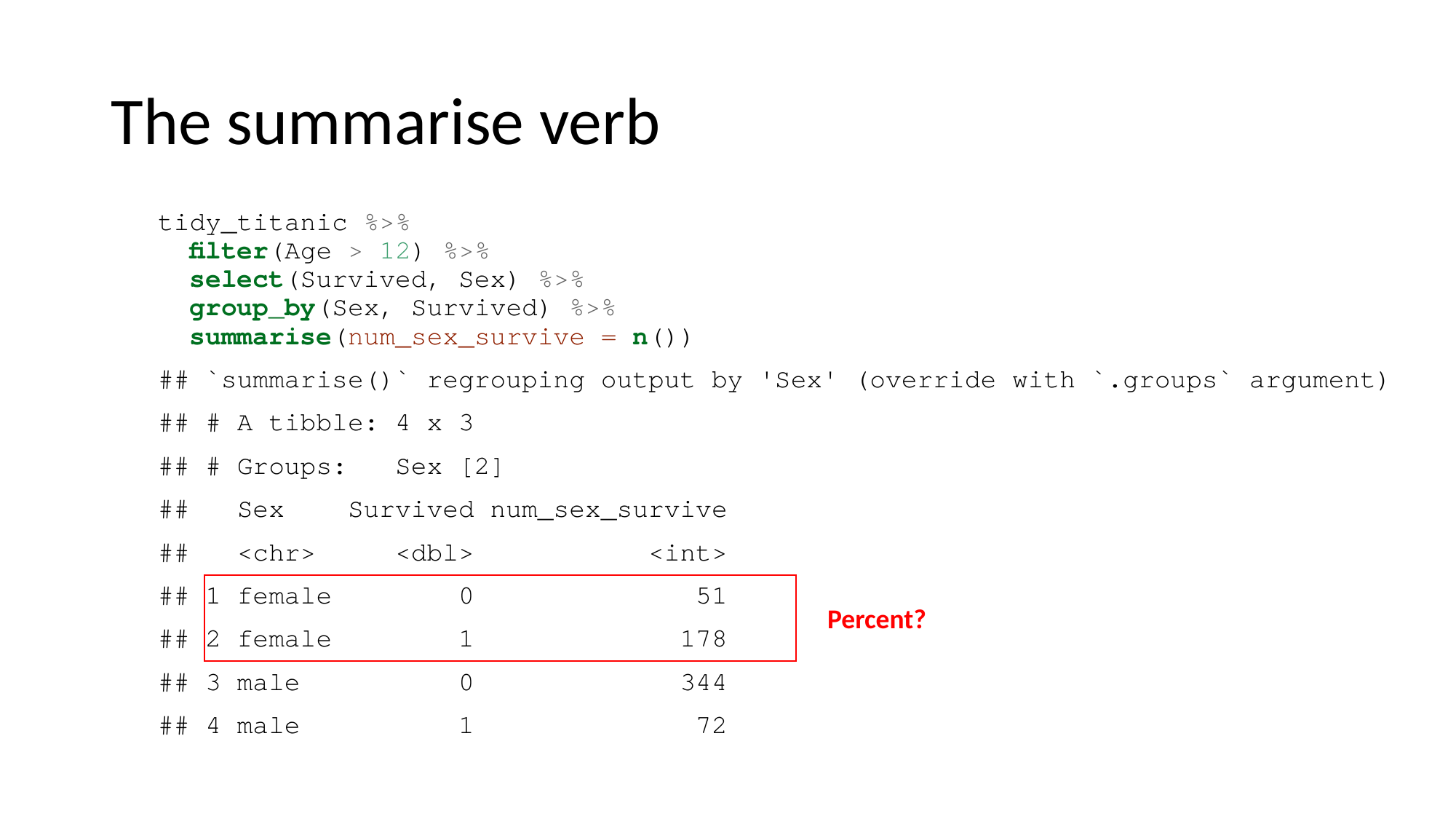

# The summarise verb
tidy_titanic %>%
  filter(Age > 12) %>%
  select(Survived, Sex) %>%
  group_by(Sex, Survived) %>%
  summarise(num_sex_survive = n())
## `summarise()` regrouping output by 'Sex' (override with `.groups` argument)
## # A tibble: 4 x 3
## # Groups:   Sex [2]
##   Sex    Survived num_sex_survive
##   <chr>     <dbl>           <int>
## 1 female        0              51
## 2 female        1             178
## 3 male          0             344
## 4 male          1              72

Percent?